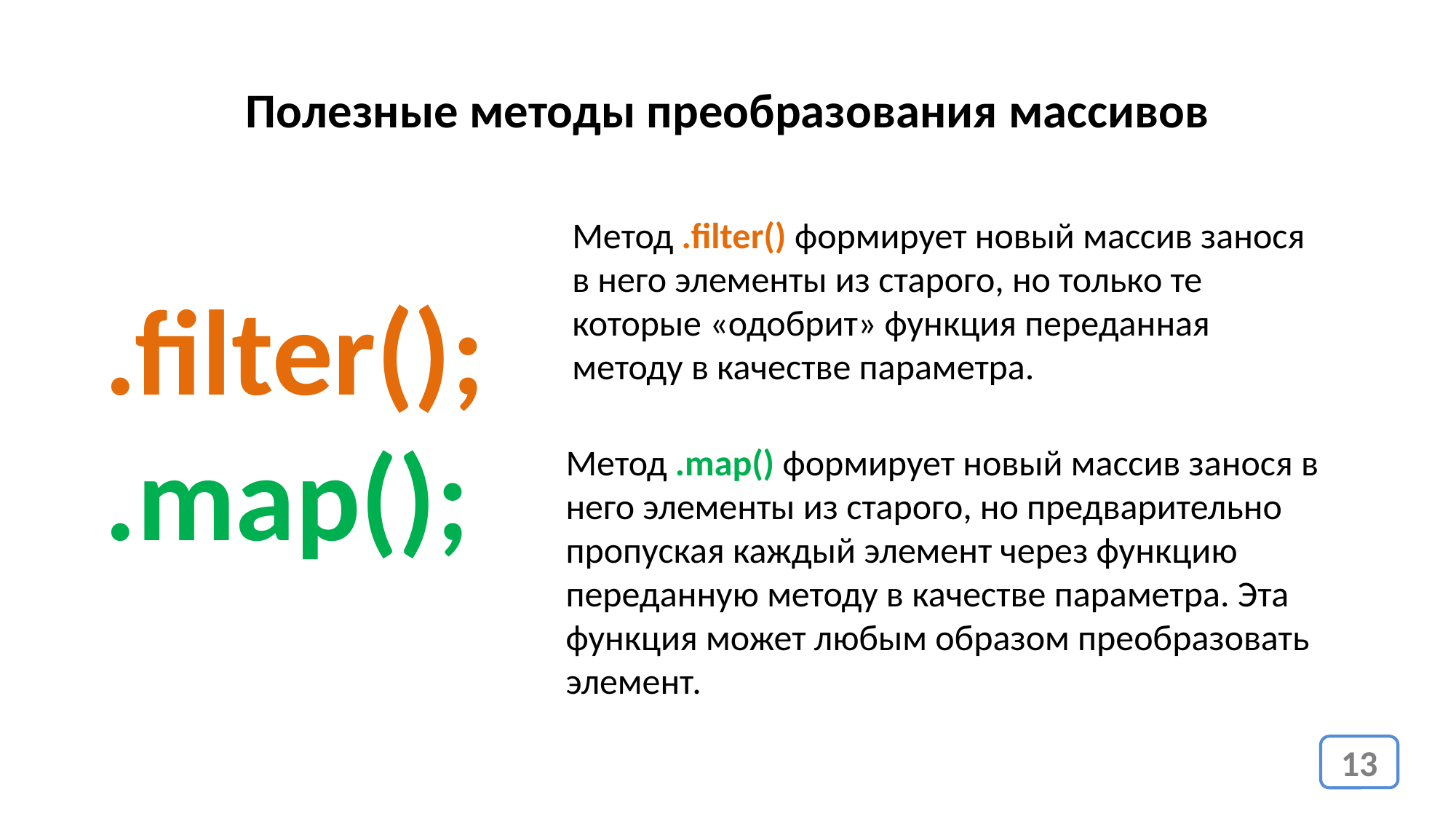

# Полезные методы преобразования массивов
Метод .filter() формирует новый массив занося в него элементы из старого, но только те которые «одобрит» функция переданная методу в качестве параметра.
.filter();
.map();
Метод .map() формирует новый массив занося в него элементы из старого, но предварительно пропуская каждый элемент через функцию переданную методу в качестве параметра. Эта функция может любым образом преобразовать элемент.
13